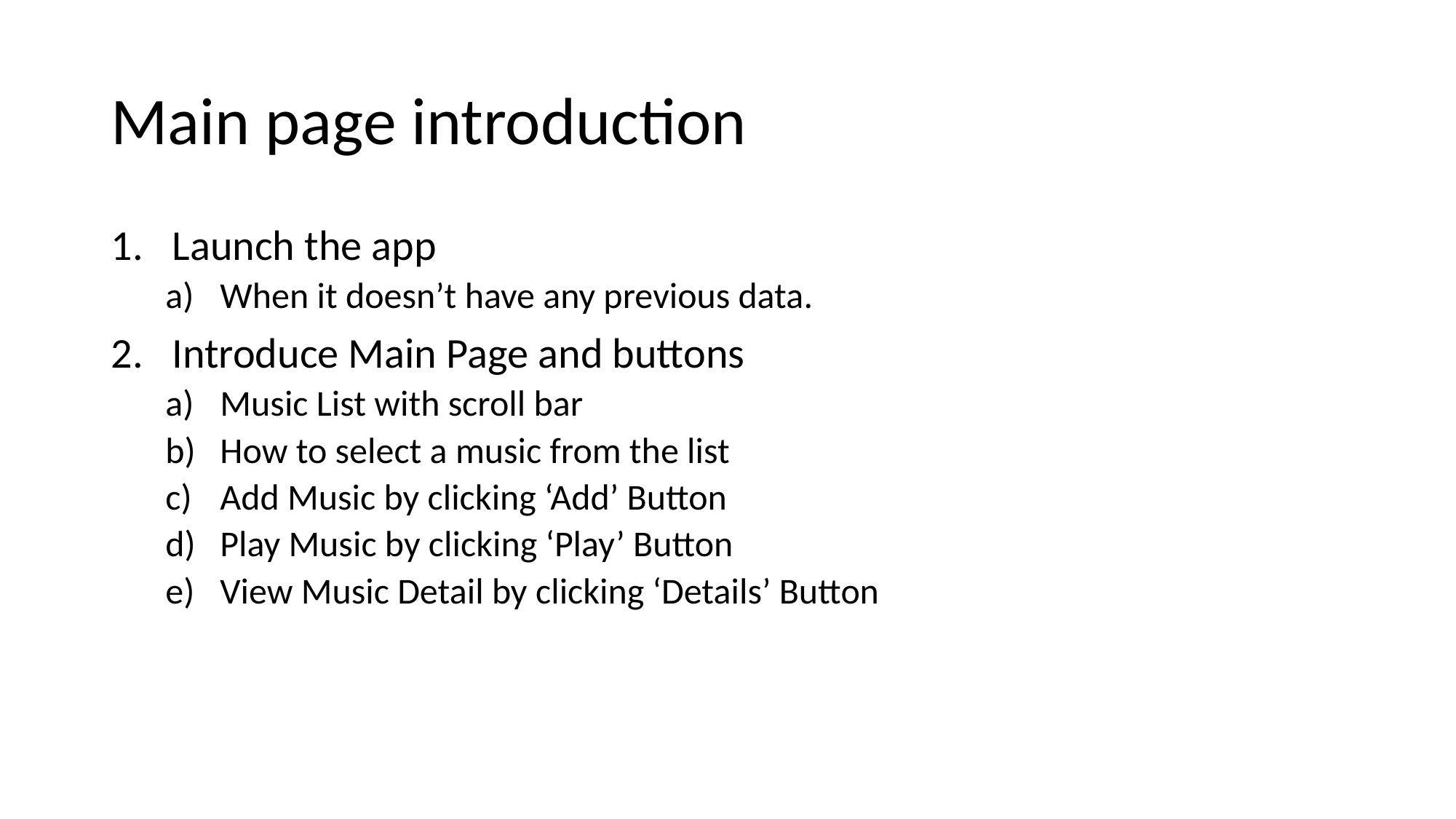

# Main page introduction
Launch the app
When it doesn’t have any previous data.
Introduce Main Page and buttons
Music List with scroll bar
How to select a music from the list
Add Music by clicking ‘Add’ Button
Play Music by clicking ‘Play’ Button
View Music Detail by clicking ‘Details’ Button